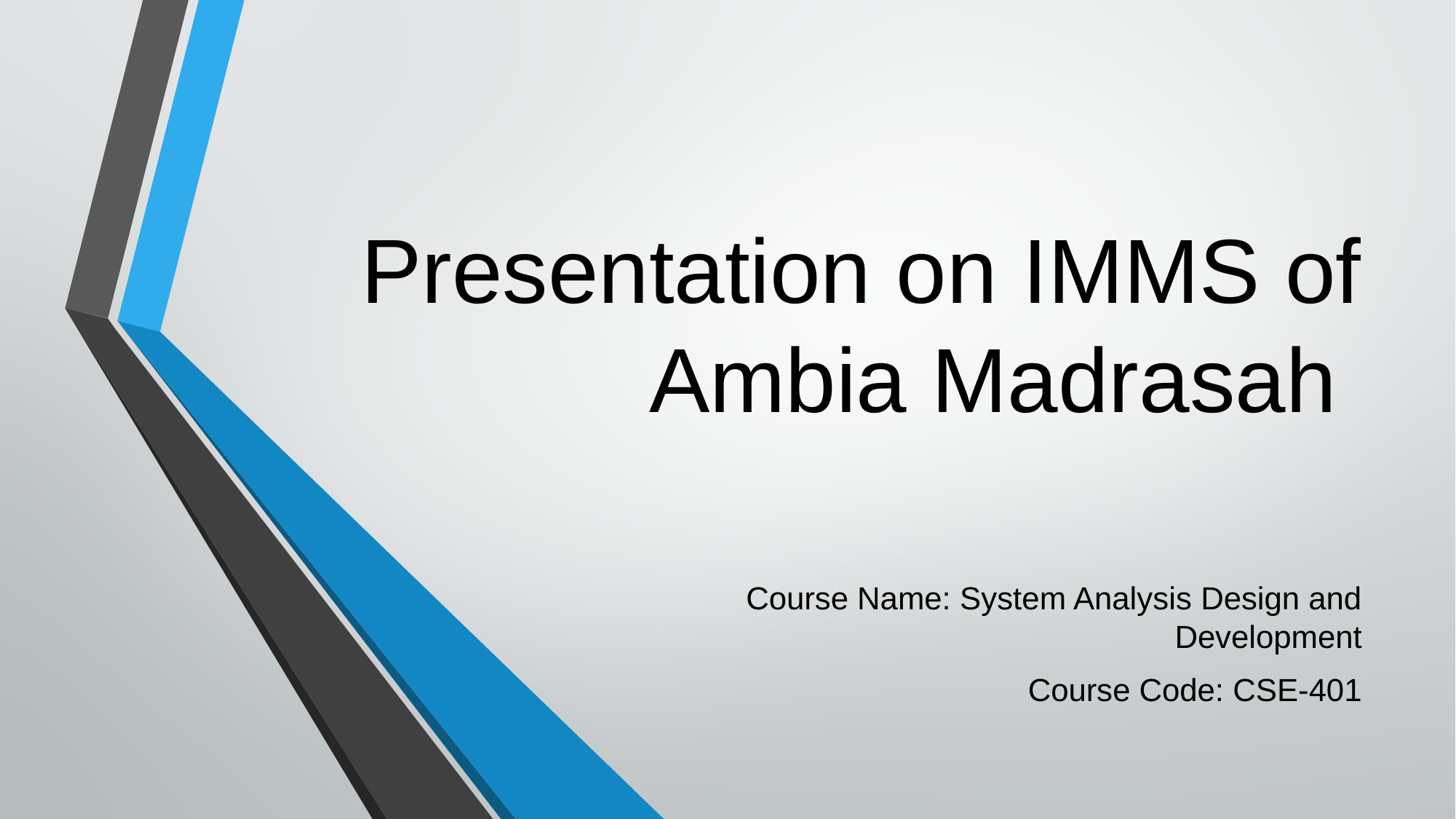

# Presentation on IMMS of Ambia Madrasah
Course Name: System Analysis Design and Development
Course Code: CSE-401